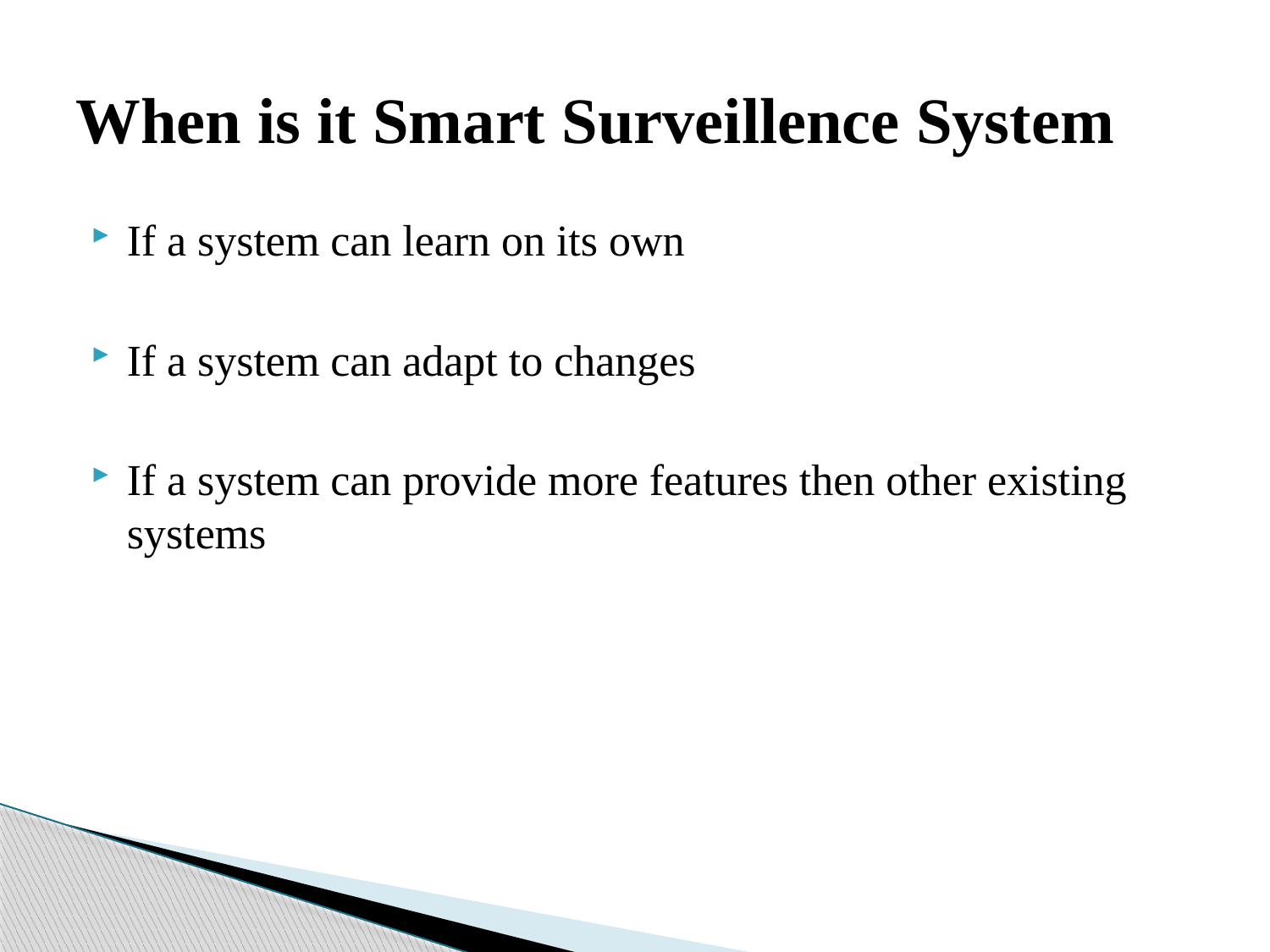

# When is it Smart Surveillence System
If a system can learn on its own

If a system can adapt to changes

If a system can provide more features then other existing systems